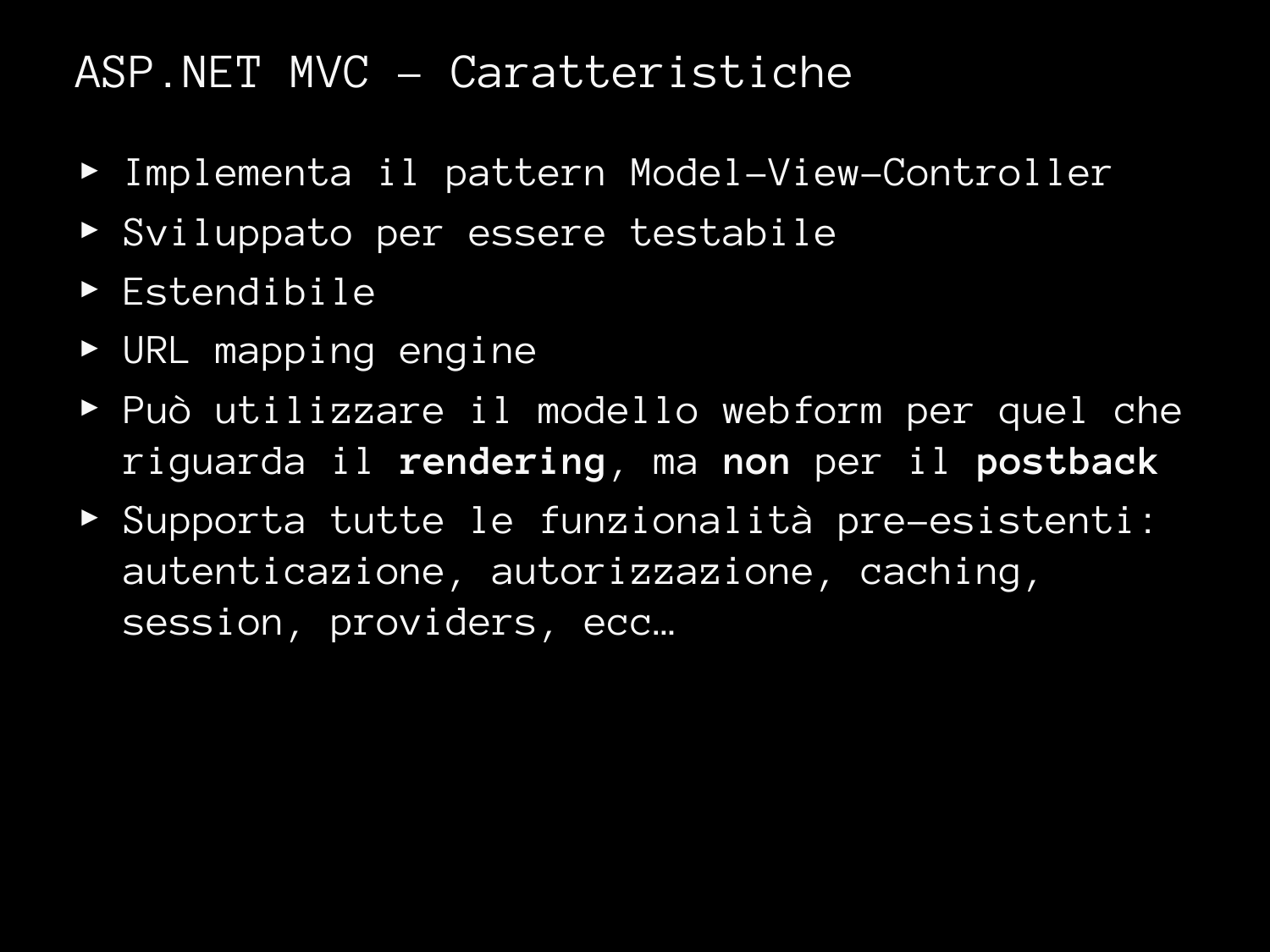

# ASP.NET MVC – Caratteristiche
Implementa il pattern Model-View-Controller
Sviluppato per essere testabile
Estendibile
URL mapping engine
Può utilizzare il modello webform per quel che riguarda il rendering, ma non per il postback
Supporta tutte le funzionalità pre-esistenti: autenticazione, autorizzazione, caching, session, providers, ecc…
19